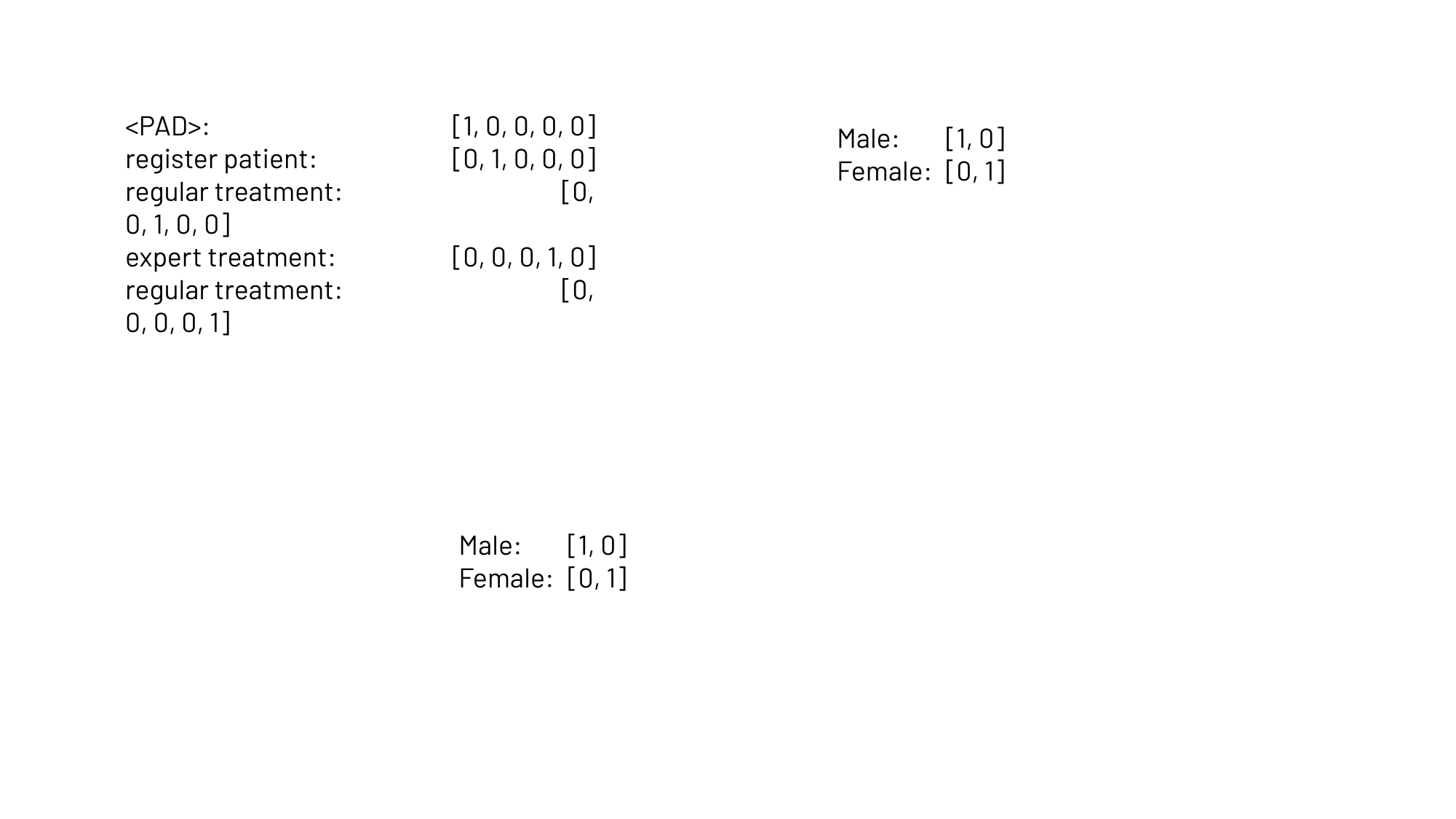

<PAD>:			[1, 0, 0, 0, 0]
register patient:		[0, 1, 0, 0, 0]
regular treatment:		[0, 0, 1, 0, 0]
expert treatment:		[0, 0, 0, 1, 0]
regular treatment:		[0, 0, 0, 0, 1]

Male:	[1, 0]
Female:	[0, 1]
Male:	[1, 0]
Female:	[0, 1]